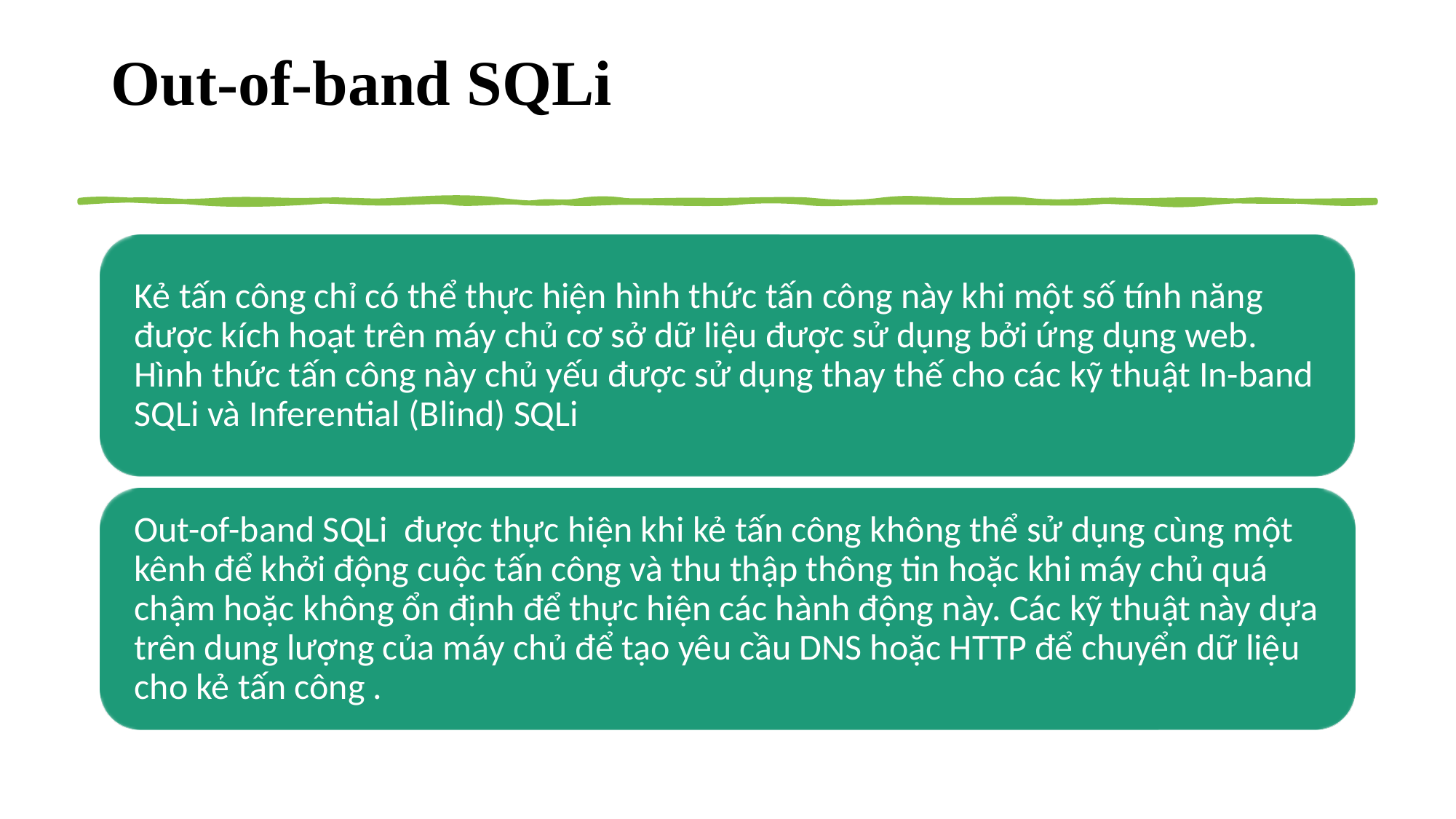

# Out-of-band SQLi

Kẻ tấn công chỉ có thể thực hiện hình thức tấn công này khi một số tính năng được kích hoạt trên máy chủ cơ sở dữ liệu được sử dụng bởi ứng dụng web. Hình thức tấn công này chủ yếu được sử dụng thay thế cho các kỹ thuật In-band SQLi và Inferential (Blind) SQLi
Out-of-band SQLi  được thực hiện khi kẻ tấn công không thể sử dụng cùng một kênh để khởi động cuộc tấn công và thu thập thông tin hoặc khi máy chủ quá chậm hoặc không ổn định để thực hiện các hành động này. Các kỹ thuật này dựa trên dung lượng của máy chủ để tạo yêu cầu DNS hoặc HTTP để chuyển dữ liệu cho kẻ tấn công .